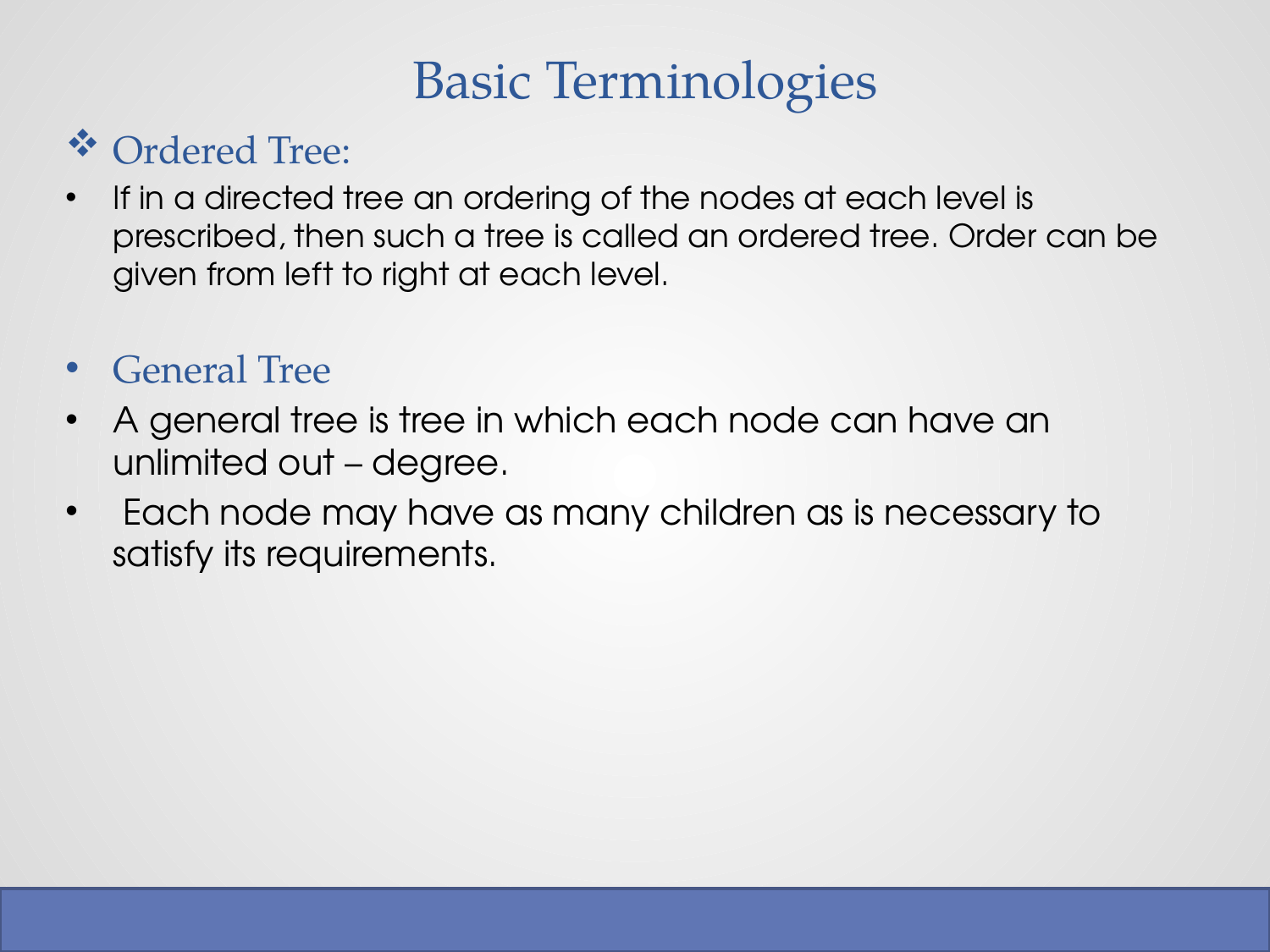

# Basic Terminologies
Ordered Tree:
If in a directed tree an ordering of the nodes at each level is prescribed, then such a tree is called an ordered tree. Order can be given from left to right at each level.

General Tree
A general tree is tree in which each node can have an unlimited out – degree.
 Each node may have as many children as is necessary to satisfy its requirements.